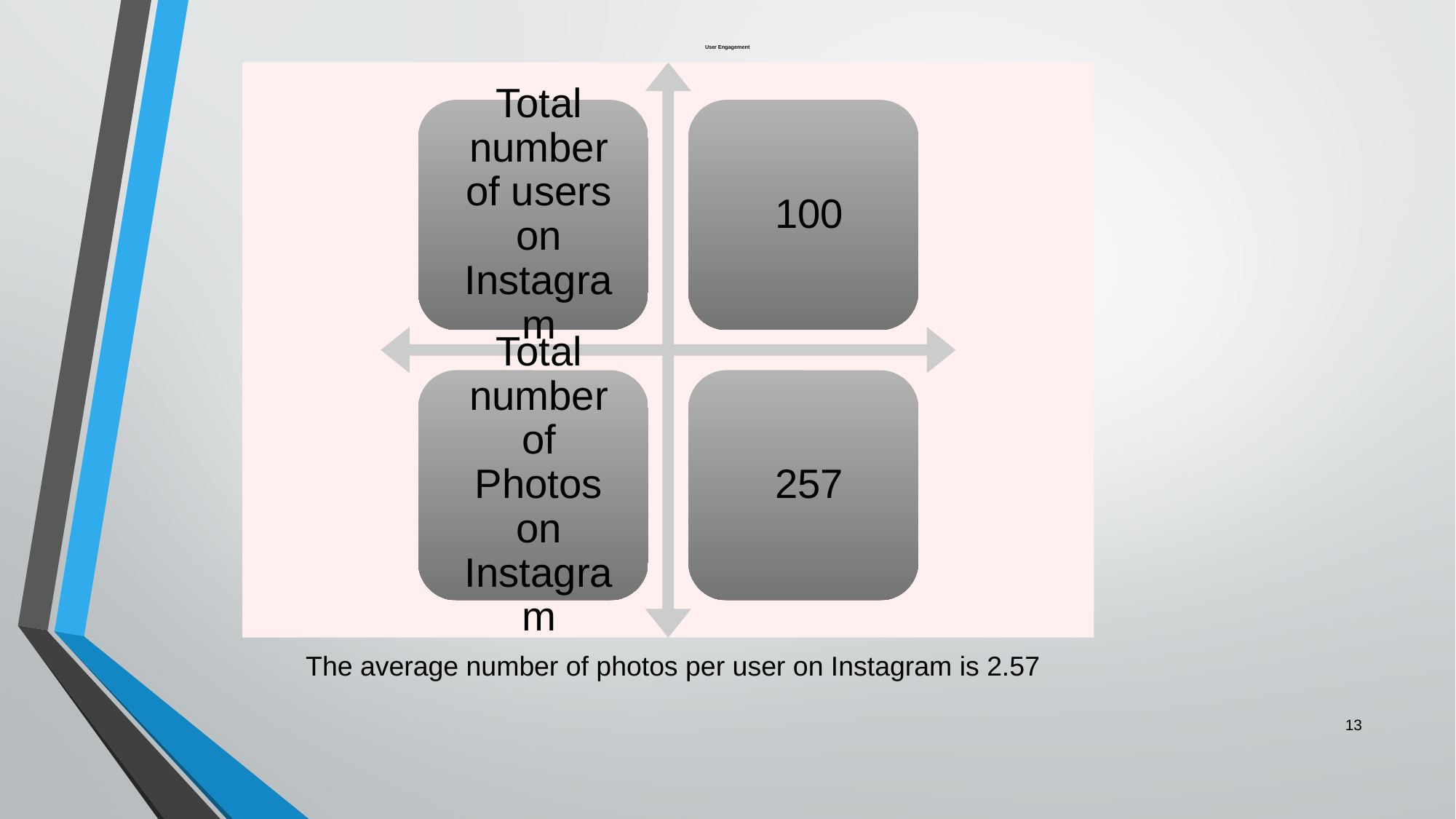

# User Engagement
Total number of users on Instagram
100
Total number of Photos on Instagram
257
The average number of photos per user on Instagram is 2.57
13